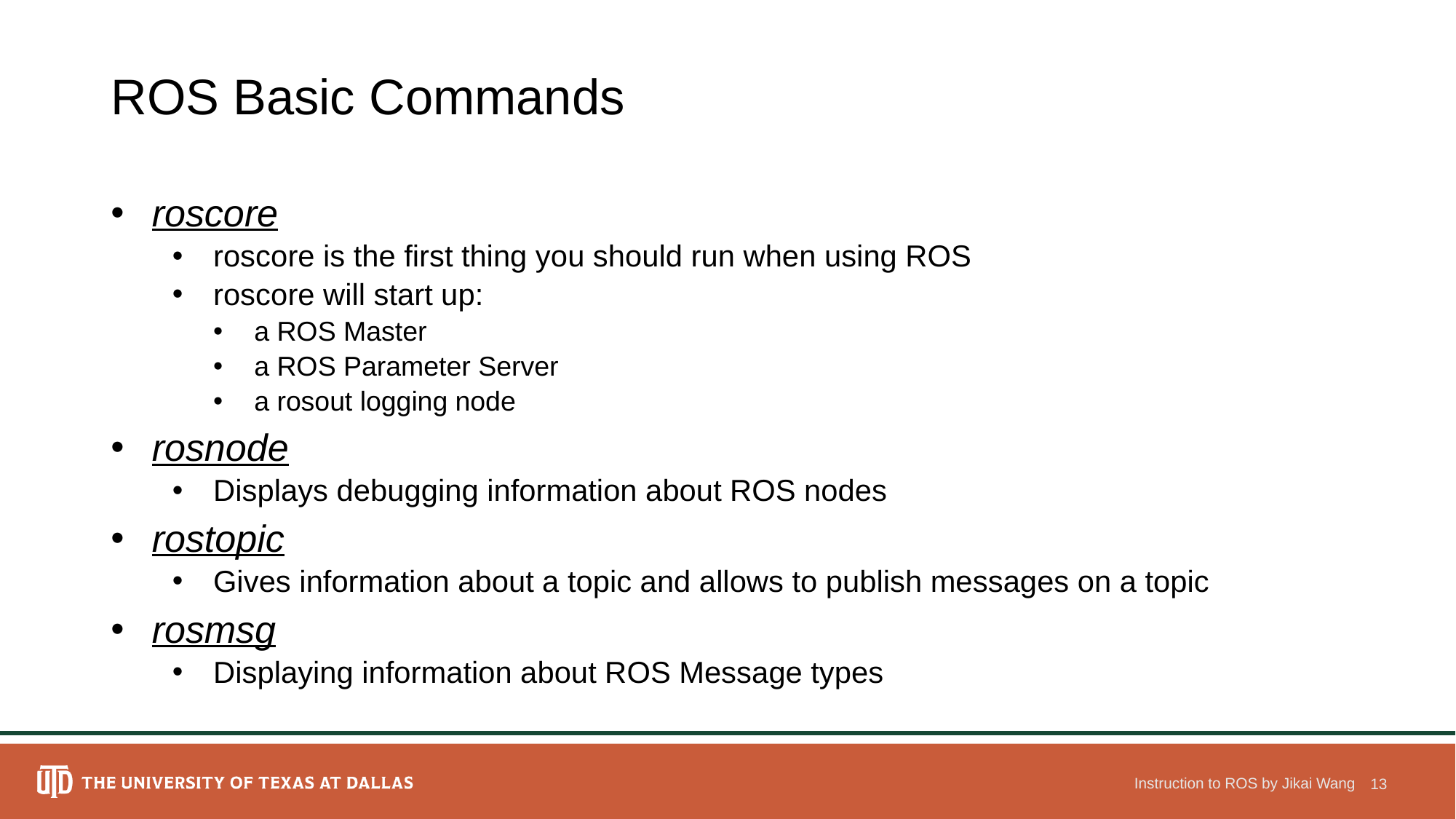

# ROS Basic Commands
roscore
roscore is the first thing you should run when using ROS
roscore will start up:
a ROS Master
a ROS Parameter Server
a rosout logging node
rosnode
Displays debugging information about ROS nodes
rostopic
Gives information about a topic and allows to publish messages on a topic
rosmsg
Displaying information about ROS Message types
Instruction to ROS by Jikai Wang
13